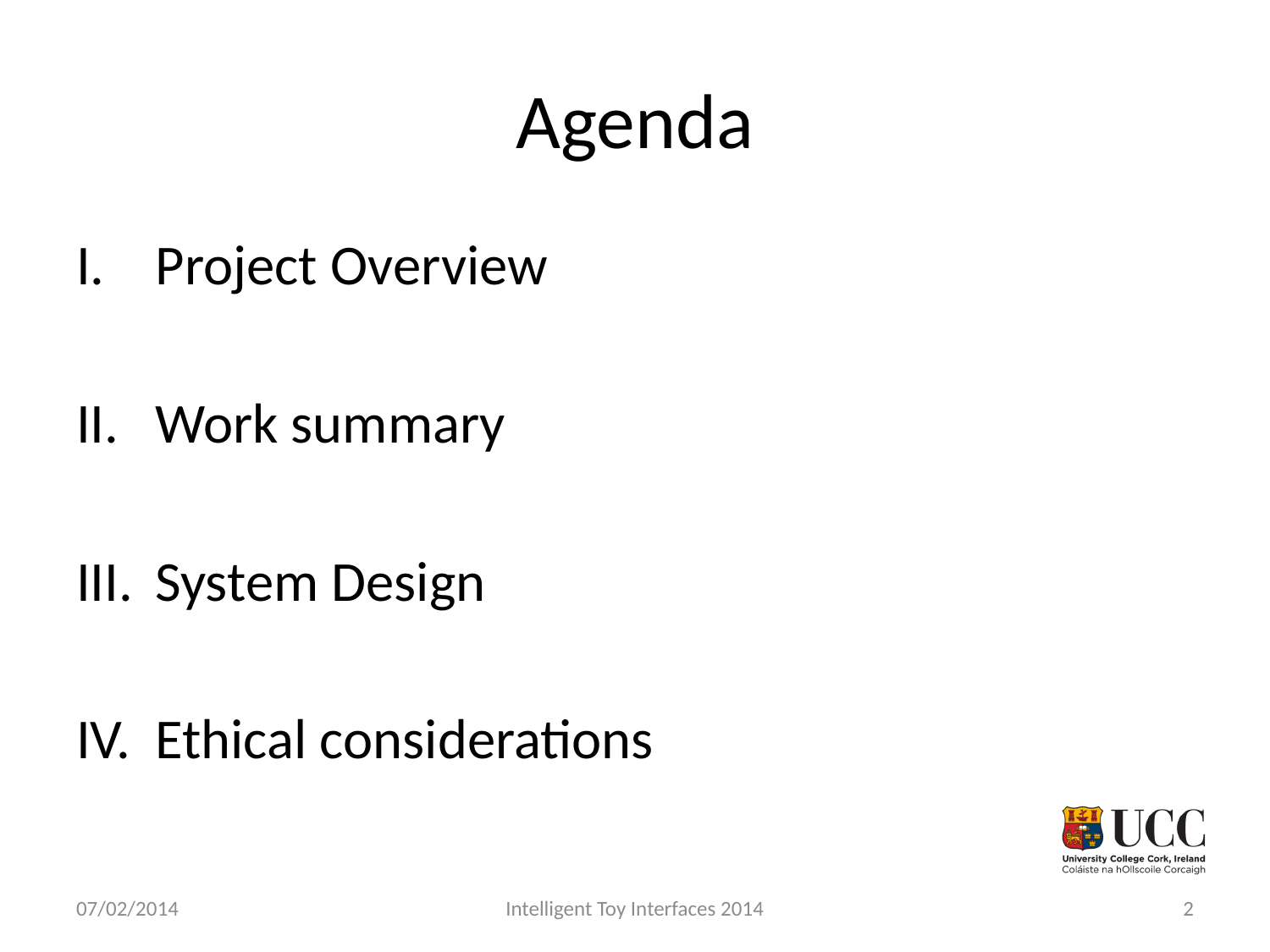

# Agenda
Project Overview

Work summary

System Design

Ethical considerations

07/02/2014
Intelligent Toy Interfaces 2014
2